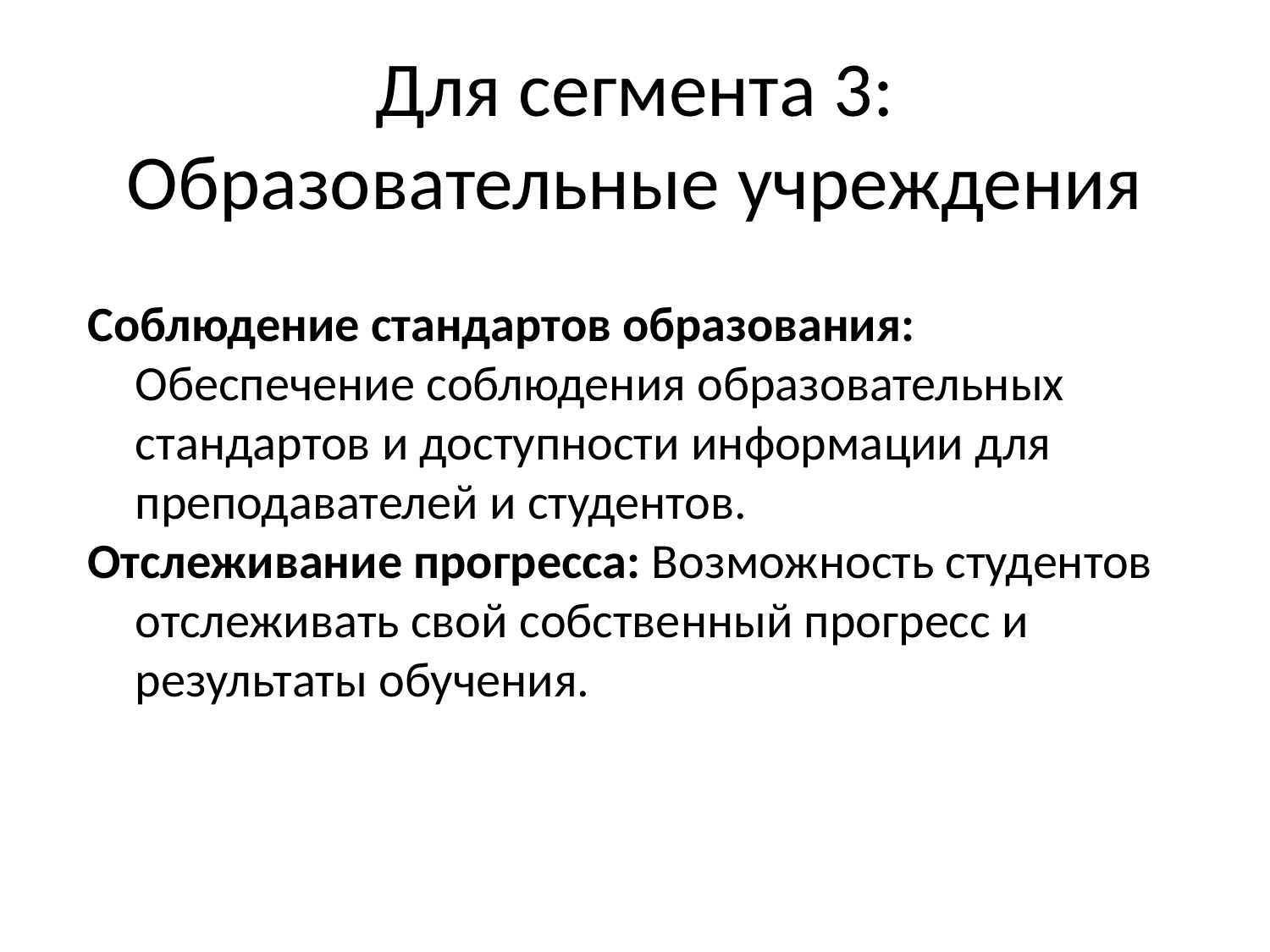

# Для сегмента 3: Образовательные учреждения

Соблюдение стандартов образования: Обеспечение соблюдения образовательных стандартов и доступности информации для преподавателей и студентов.
Отслеживание прогресса: Возможность студентов отслеживать свой собственный прогресс и результаты обучения.